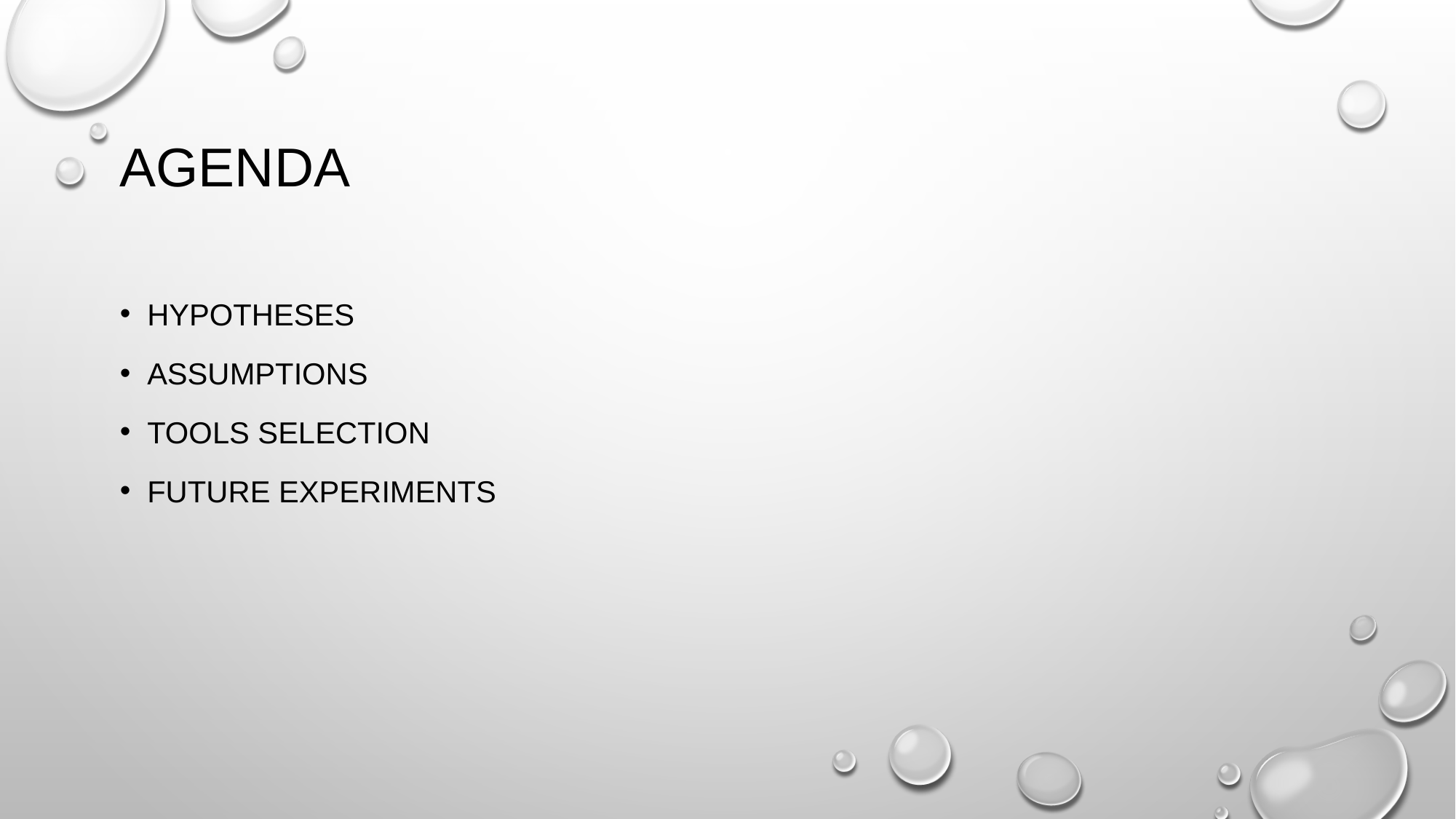

# Agenda
Hypotheses
Assumptions
Tools Selection
Future experiments